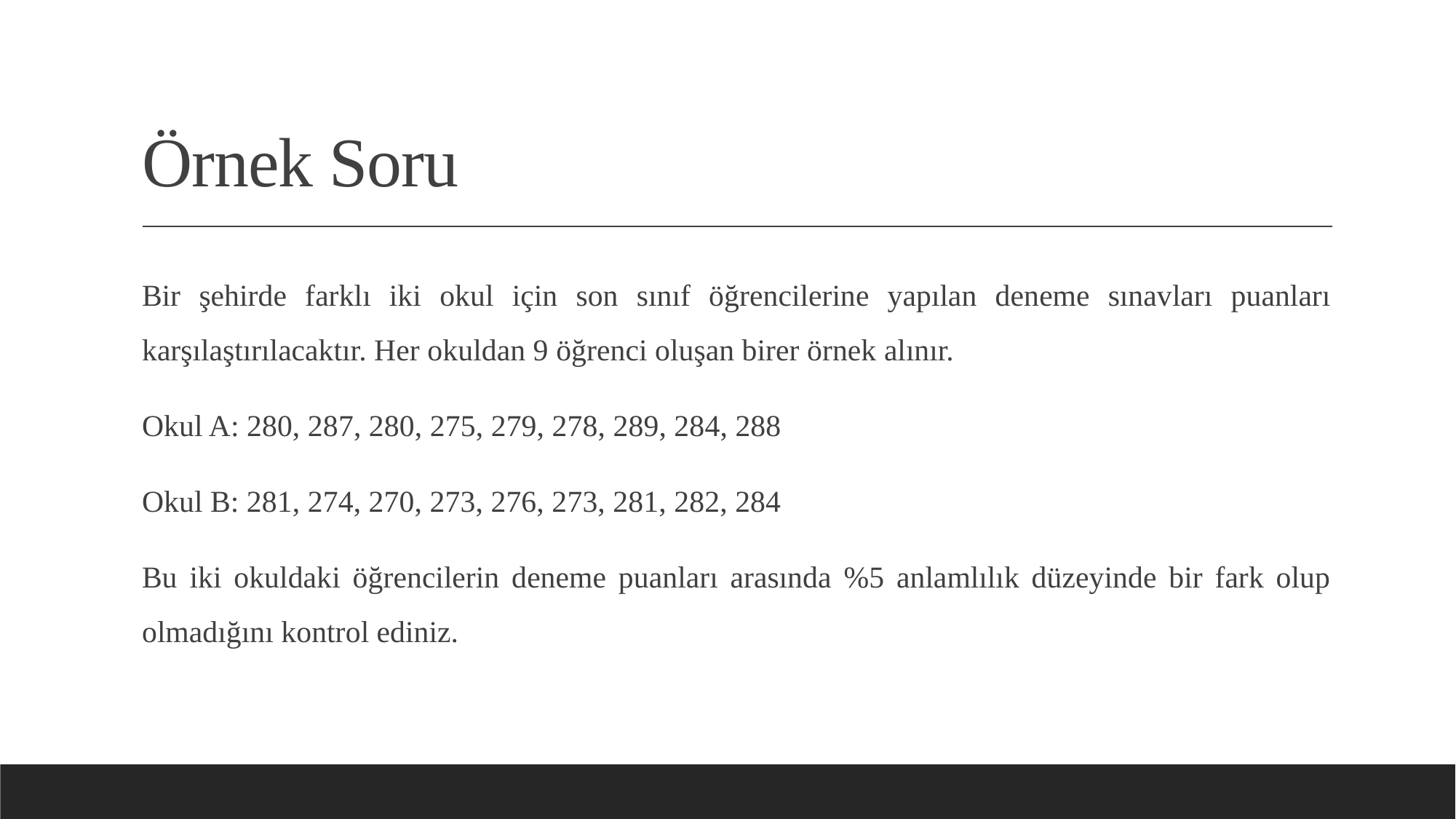

# Örnek Soru
Bir şehirde farklı iki okul için son sınıf öğrencilerine yapılan deneme sınavları puanları karşılaştırılacaktır. Her okuldan 9 öğrenci oluşan birer örnek alınır.
Okul A: 280, 287, 280, 275, 279, 278, 289, 284, 288
Okul B: 281, 274, 270, 273, 276, 273, 281, 282, 284
Bu iki okuldaki öğrencilerin deneme puanları arasında %5 anlamlılık düzeyinde bir fark olup olmadığını kontrol ediniz.